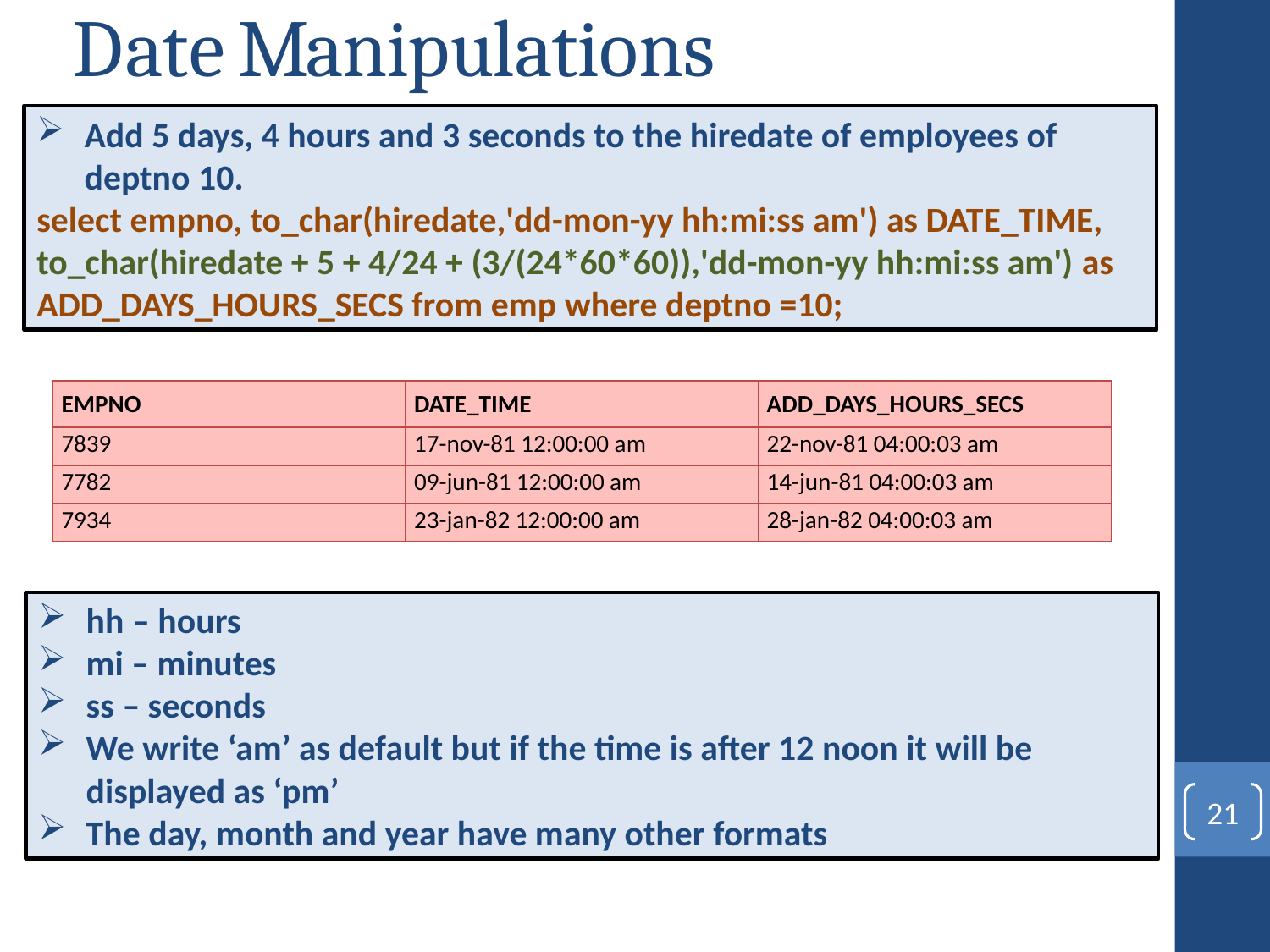

# Date Manipulations
Add 5 days, 4 hours and 3 seconds to the hiredate of employees of deptno 10.
select empno, to_char(hiredate,'dd-mon-yy hh:mi:ss am') as DATE_TIME, to_char(hiredate + 5 + 4/24 + (3/(24*60*60)),'dd-mon-yy hh:mi:ss am') as ADD_DAYS_HOURS_SECS from emp where deptno =10;
| EMPNO | DATE\_TIME | ADD\_DAYS\_HOURS\_SECS |
| --- | --- | --- |
| 7839 | 17-nov-81 12:00:00 am | 22-nov-81 04:00:03 am |
| 7782 | 09-jun-81 12:00:00 am | 14-jun-81 04:00:03 am |
| 7934 | 23-jan-82 12:00:00 am | 28-jan-82 04:00:03 am |
hh – hours
mi – minutes
ss – seconds
We write ‘am’ as default but if the time is after 12 noon it will be displayed as ‘pm’
The day, month and year have many other formats
21